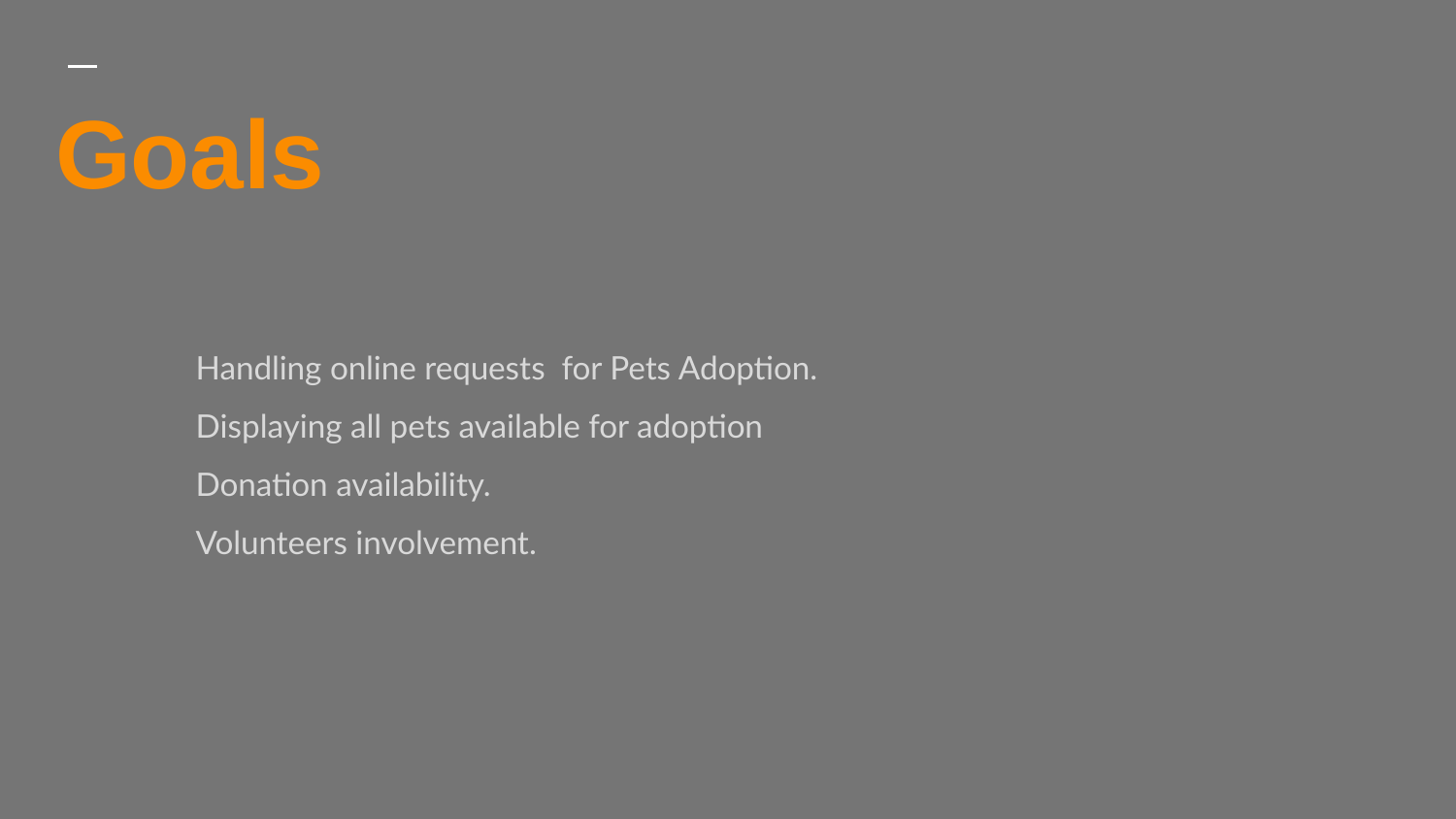

Goals

# Handling online requests  for Pets Adoption.
Displaying all pets available for adoption
Donation availability.
Volunteers involvement.